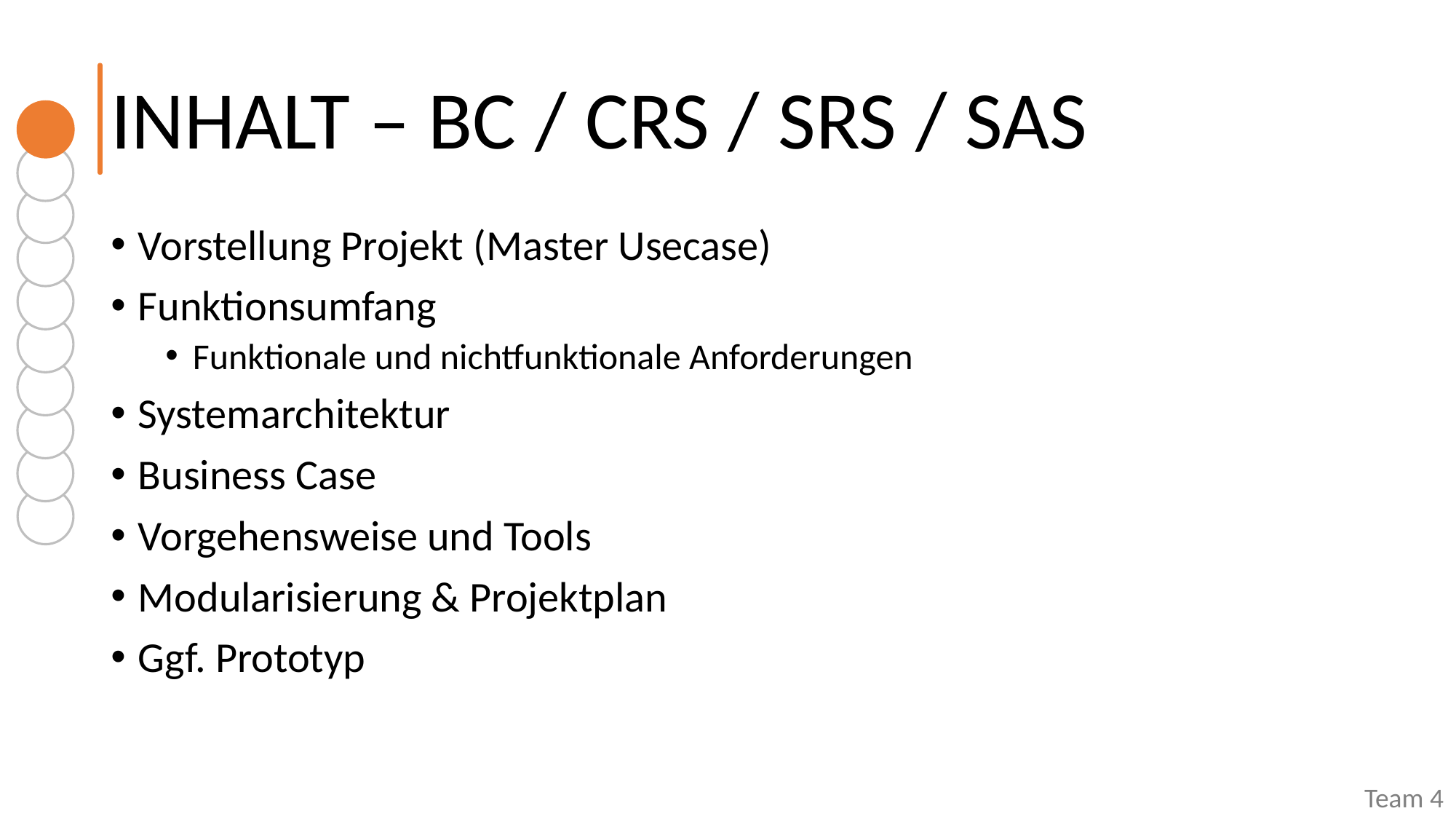

# INHALT – BC / CRS / SRS / SAS

Vorstellung Projekt (Master Usecase)
Funktionsumfang
Funktionale und nichtfunktionale Anforderungen
Systemarchitektur
Business Case
Vorgehensweise und Tools
Modularisierung & Projektplan
Ggf. Prototyp

Team 4